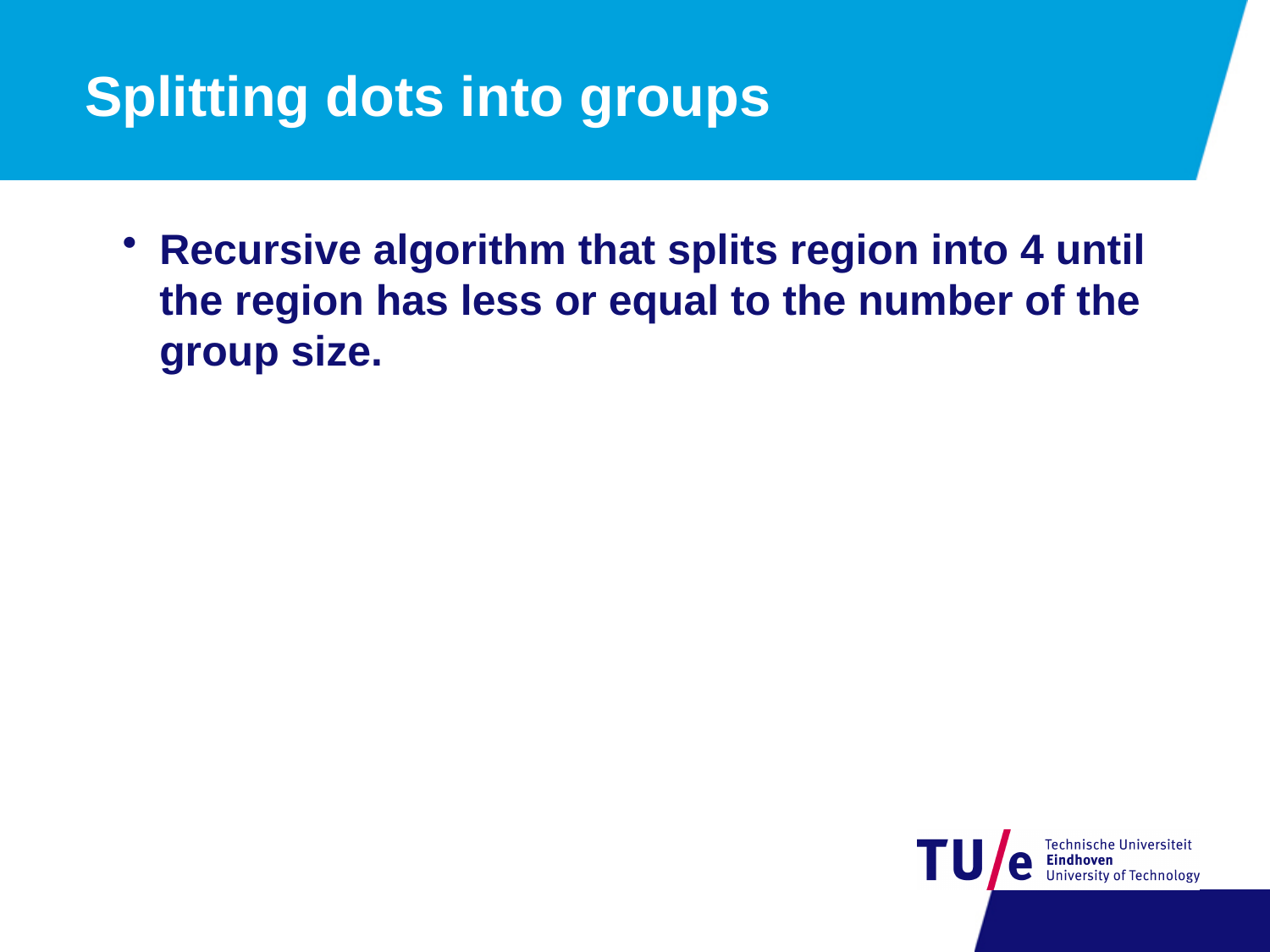

# Splitting dots into groups
Recursive algorithm that splits region into 4 until the region has less or equal to the number of the group size.